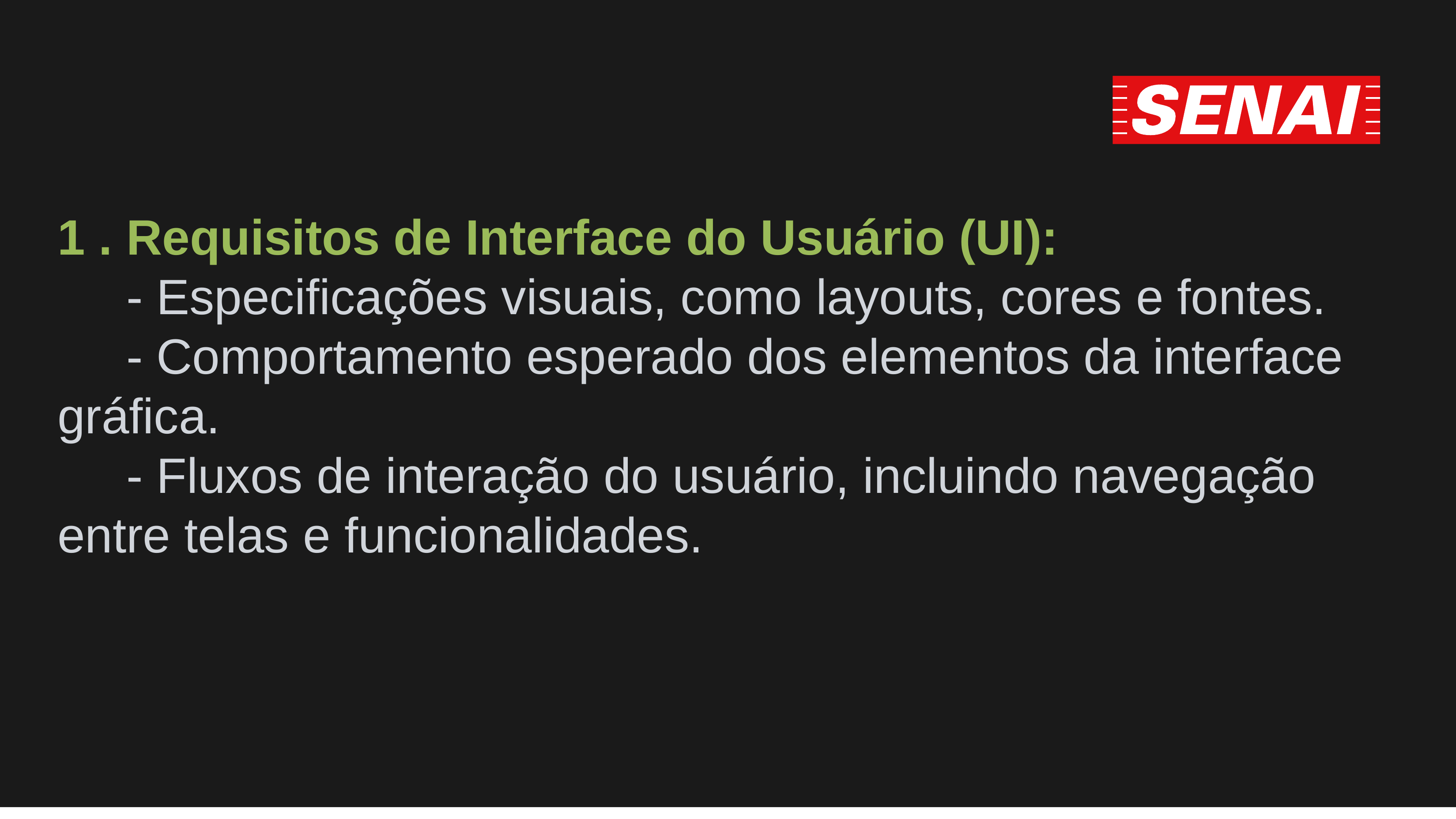

# 1 . Requisitos de Interface do Usuário (UI): - Especificações visuais, como layouts, cores e fontes. - Comportamento esperado dos elementos da interface gráfica. - Fluxos de interação do usuário, incluindo navegação entre telas e funcionalidades.